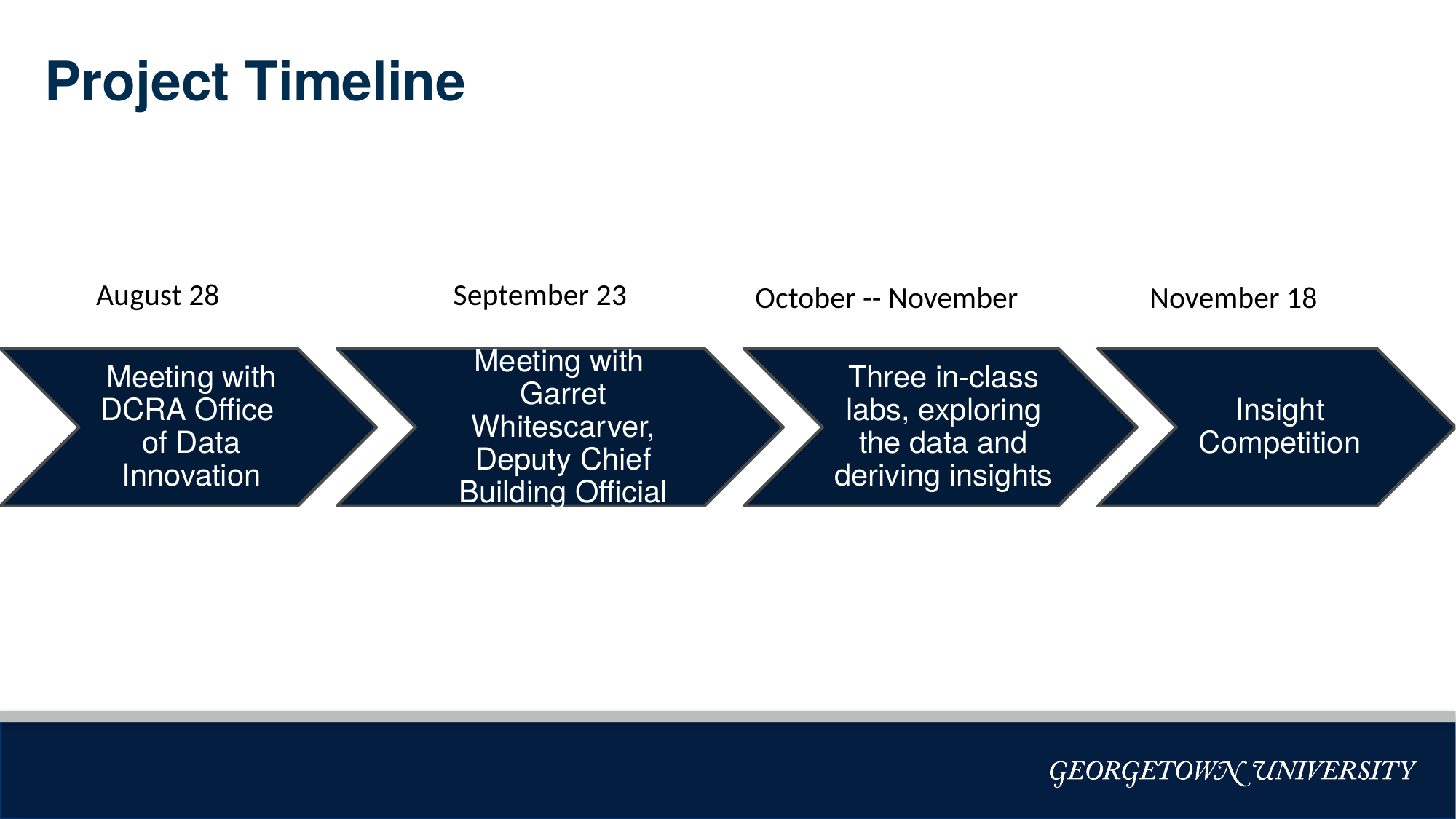

Meeting with DCRA Office
of Data Innovation
Meeting with
Garret Whitescarver, Deputy Chief Building Official
Three in-class labs, exploring the data and deriving insights
Insight Competition
# Project Timeline
August 28
September 23
November 18
October -- November